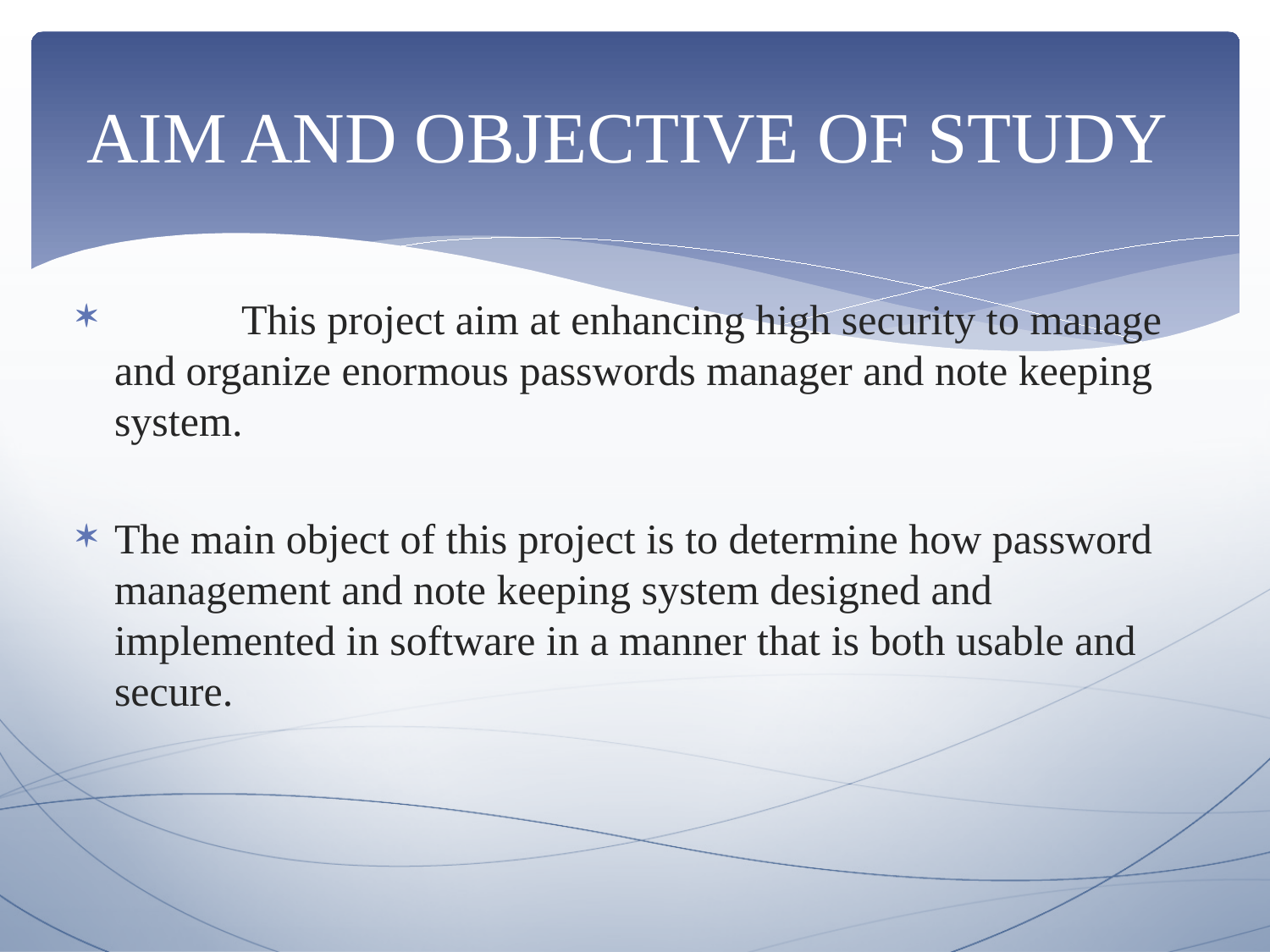

# AIM AND OBJECTIVE OF STUDY
	This project aim at enhancing high security to manage and organize enormous passwords manager and note keeping system.

The main object of this project is to determine how password management and note keeping system designed and implemented in software in a manner that is both usable and secure.